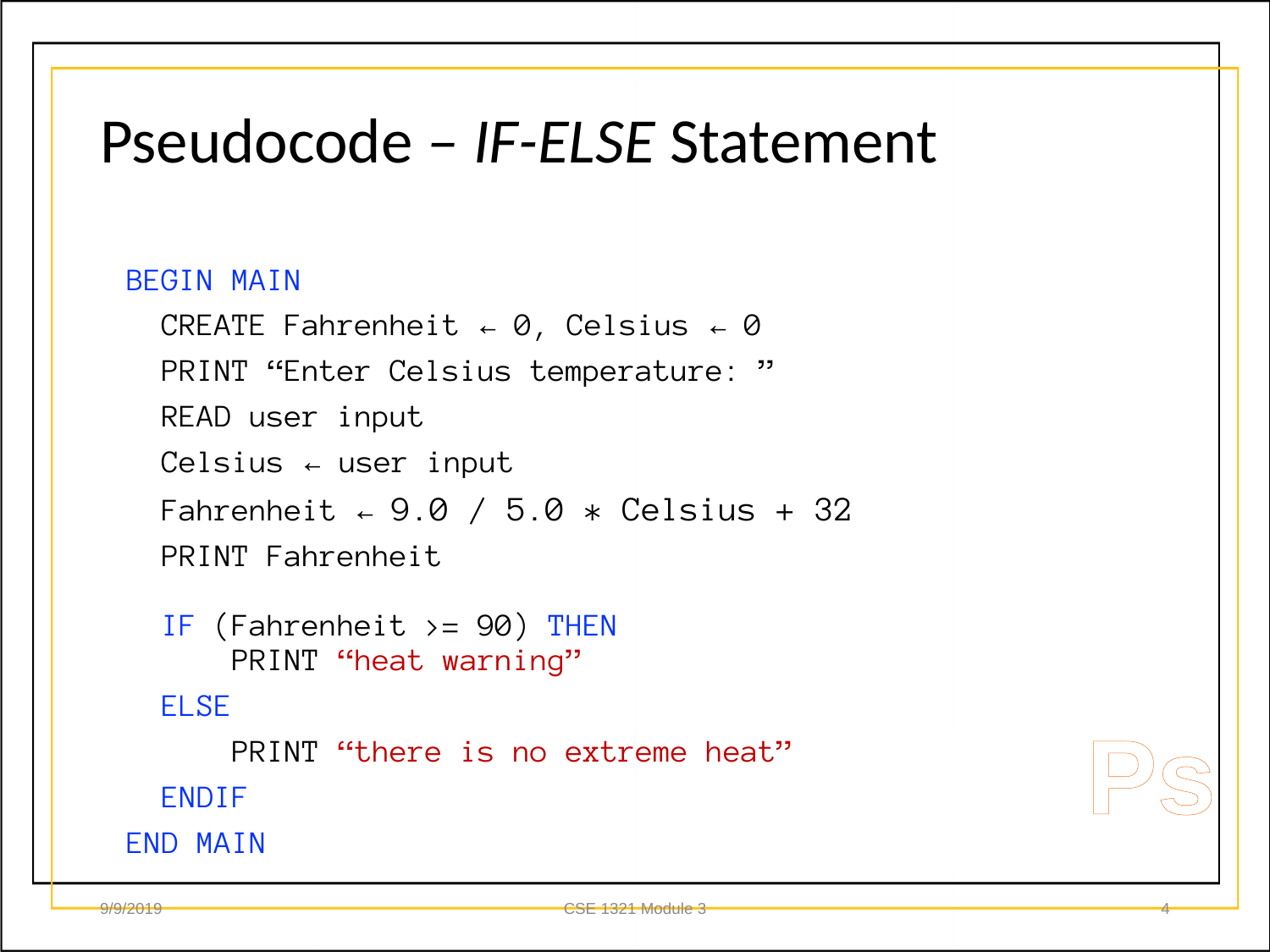

# Pseudocode – IF-ELSE Statement
BEGIN MAIN
  CREATE Fahrenheit ← 0, Celsius ← 0
  PRINT “Enter Celsius temperature: ”
  READ user input
  Celsius ← user input
  Fahrenheit ← 9.0 / 5.0 * Celsius + 32
  PRINT Fahrenheit
  IF (Fahrenheit >= 90) THEN
	PRINT “heat warning”
  ELSE
	PRINT “there is no extreme heat”
  ENDIF
END MAIN

Ps

9/9/2019
CSE 1321 Module 3
4